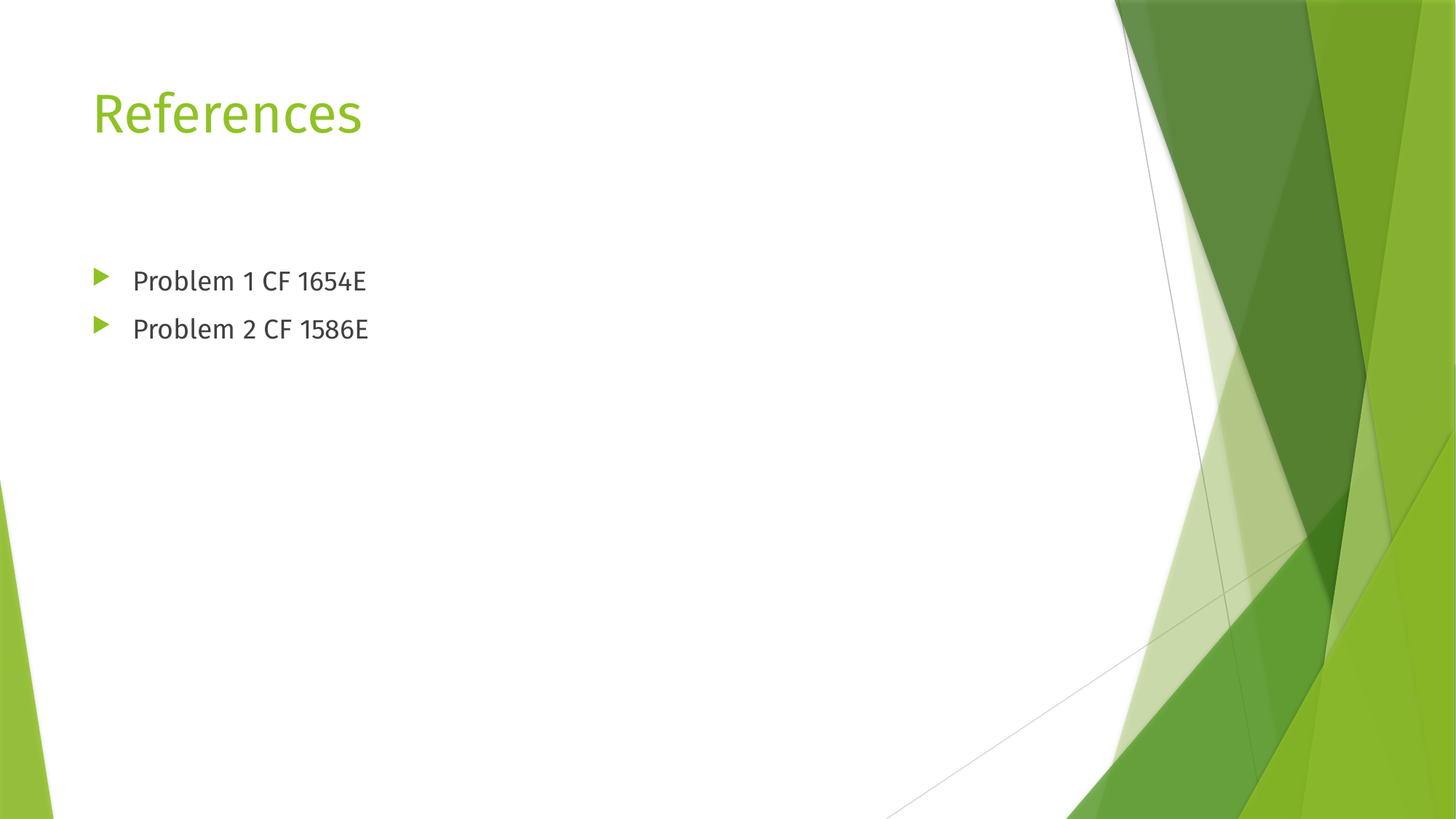

# References
Problem 1 CF 1654E
Problem 2 CF 1586E